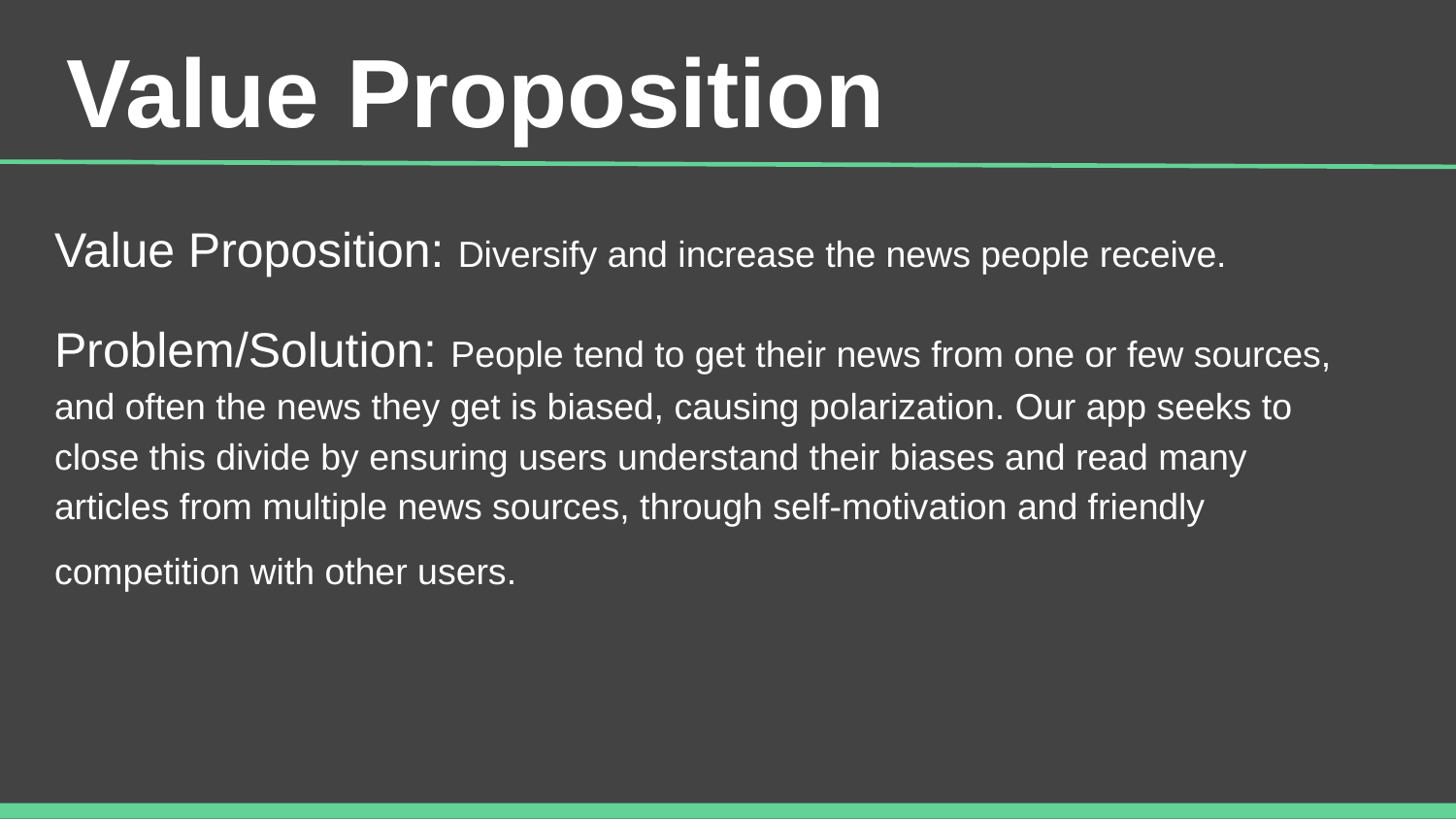

# Value Proposition
Value Proposition: Diversify and increase the news people receive.
Problem/Solution: People tend to get their news from one or few sources, and often the news they get is biased, causing polarization. Our app seeks to close this divide by ensuring users understand their biases and read many articles from multiple news sources, through self-motivation and friendly competition with other users.